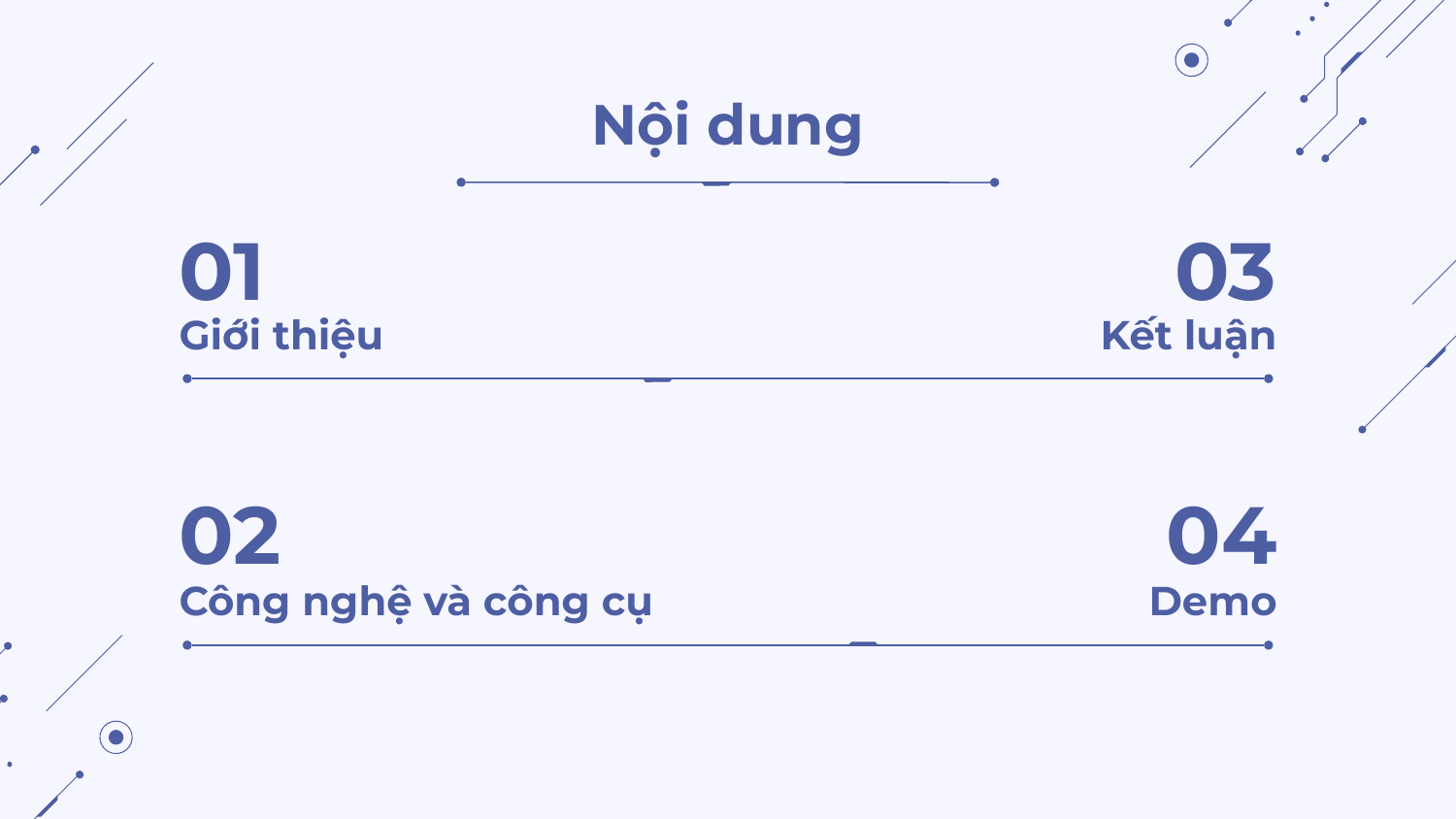

# Nội dung

01
03
Giới thiệu
Kết luận

02
04
Công nghệ và công cụ
Demo